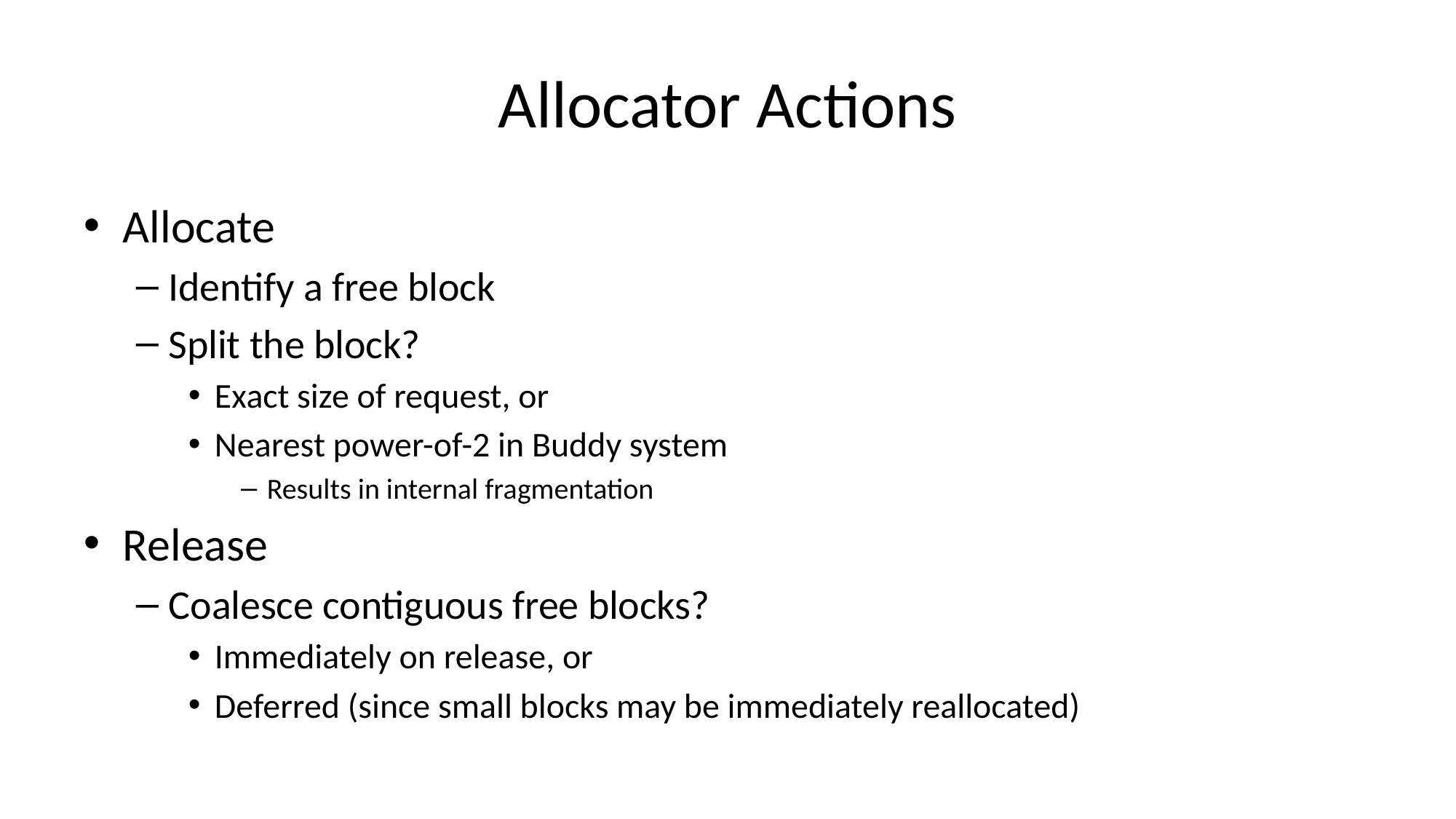

# Allocator Actions
Allocate
Identify a free block
Split the block?
Exact size of request, or
Nearest power-of-2 in Buddy system
Results in internal fragmentation
Release
Coalesce contiguous free blocks?
Immediately on release, or
Deferred (since small blocks may be immediately reallocated)